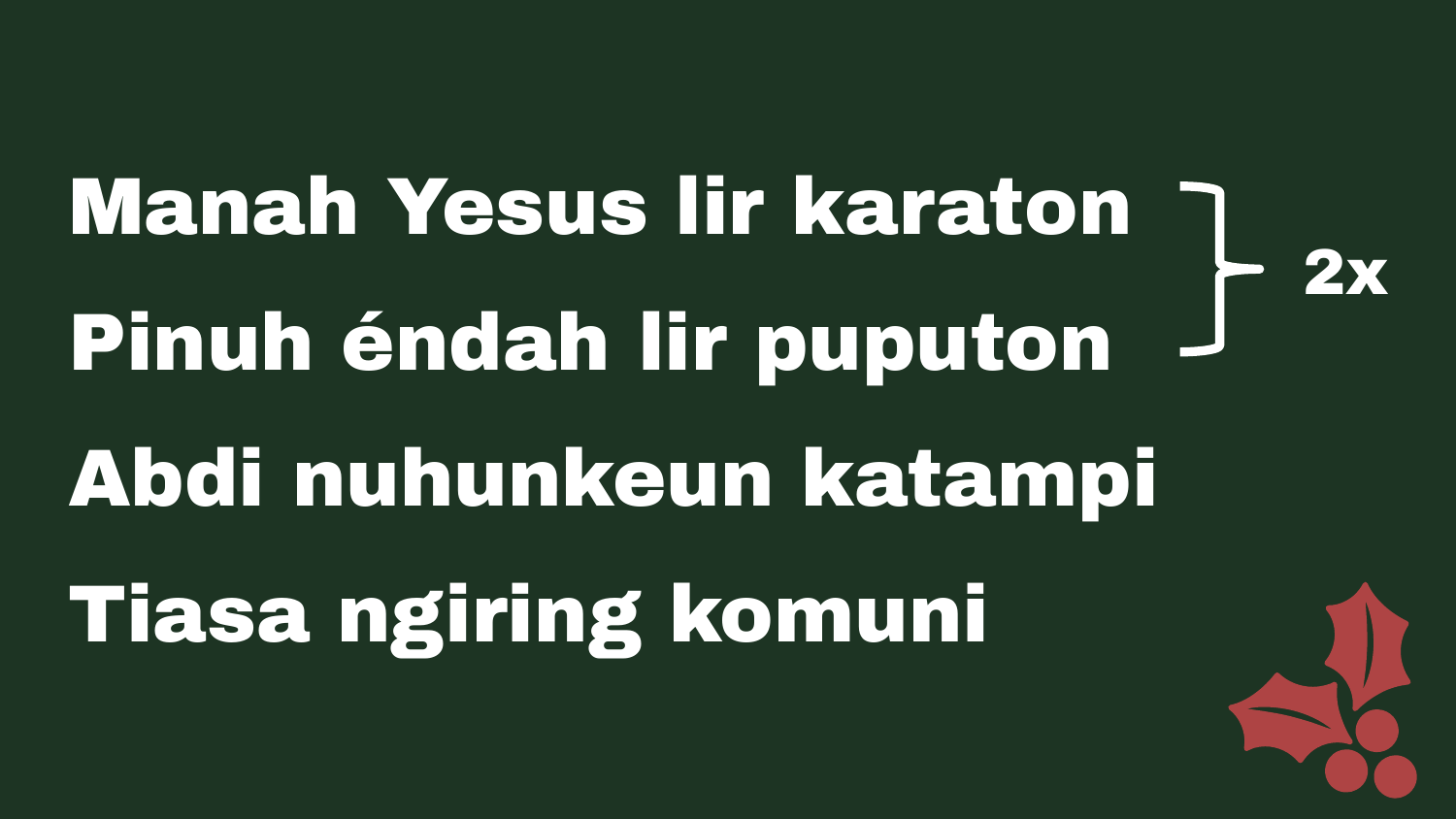

Manah Yesus lir karaton
Pinuh éndah lir puputon
Abdi nuhunkeun katampi
Tiasa ngiring komuni

2x